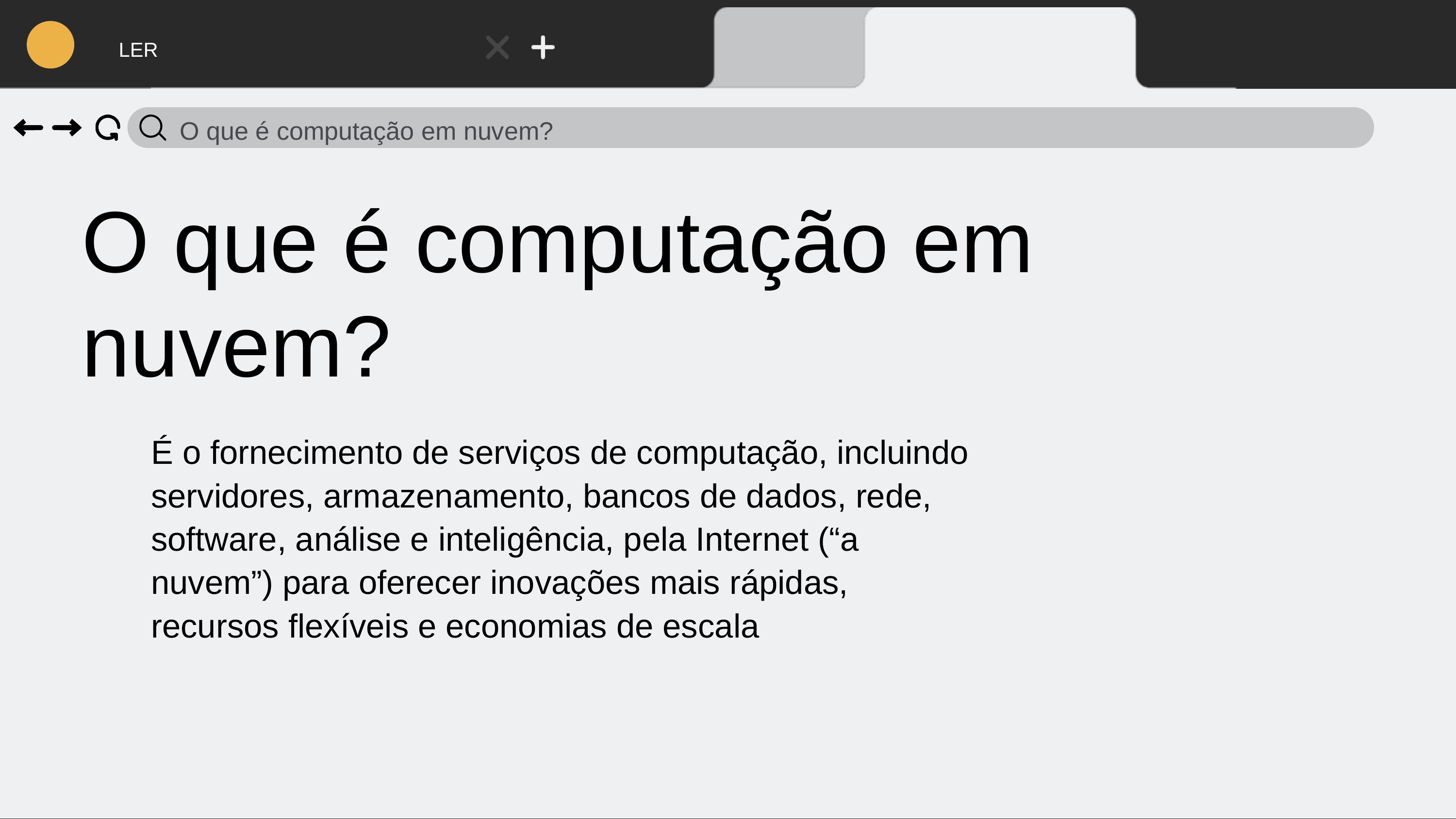

LER

O que é computação em nuvem?

O que é computação em nuvem?
É o fornecimento de serviços de computação, incluindo servidores, armazenamento, bancos de dados, rede, software, análise e inteligência, pela Internet (“a nuvem”) para oferecer inovações mais rápidas, recursos flexíveis e economias de escala